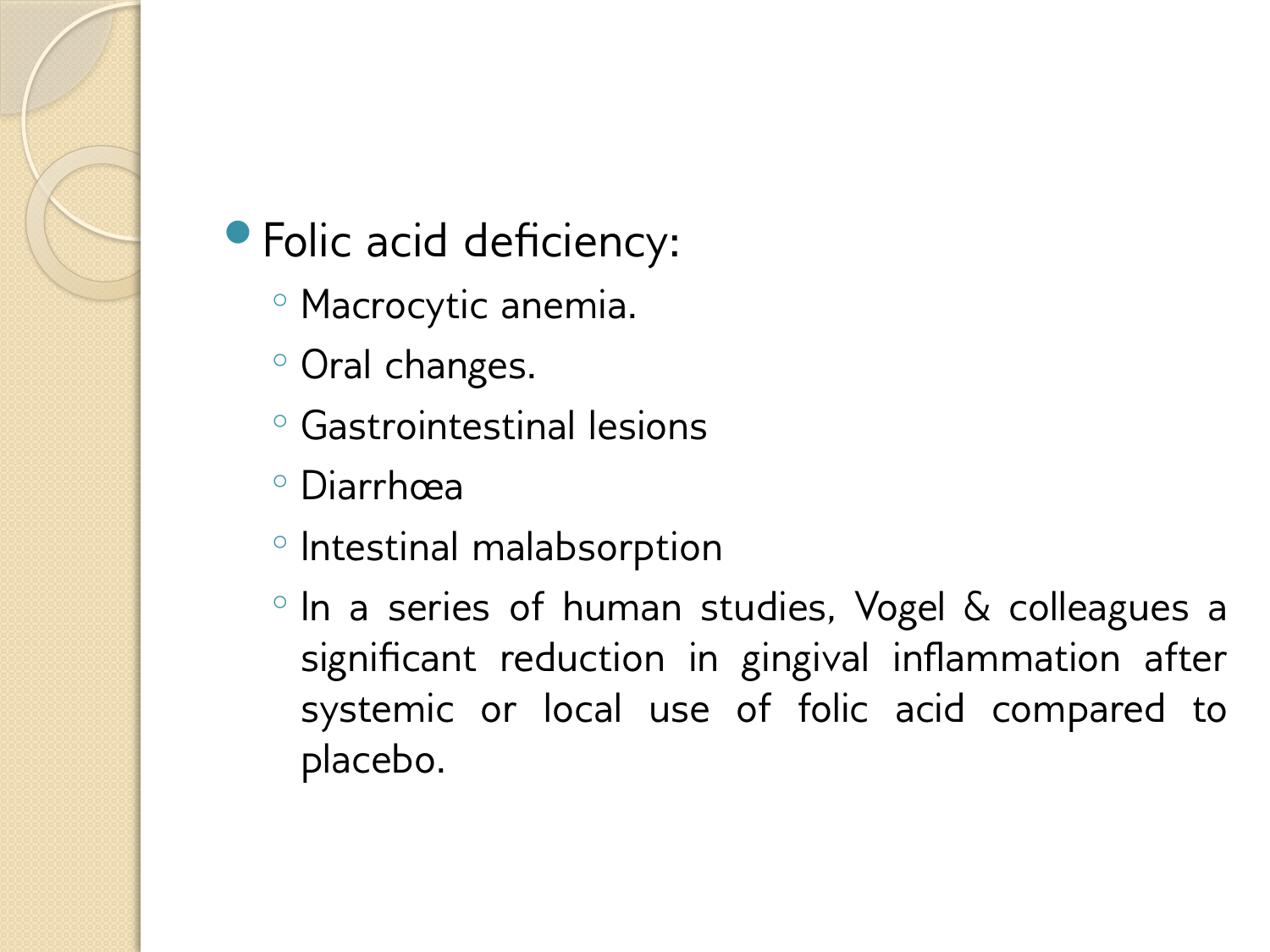

#
Folic acid deficiency:
Macrocytic anemia.
Oral changes.
Gastrointestinal lesions
Diarrhoea
Intestinal malabsorption
In a series of human studies, Vogel & colleagues a significant reduction in gingival inflammation after systemic or local use of folic acid compared to placebo.